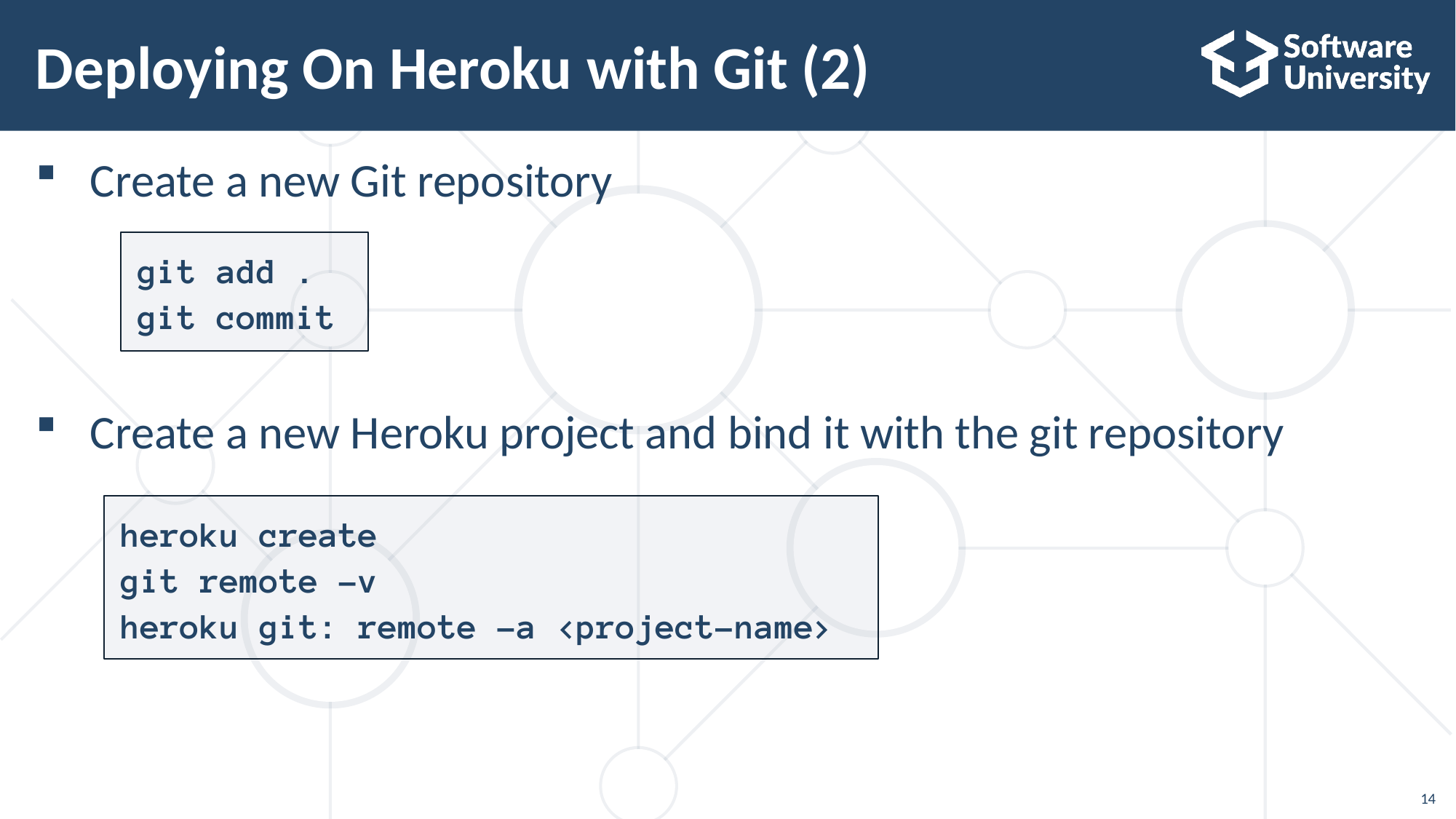

# Deploying On Heroku with Git (2)
Create a new Git repository
Create a new Heroku project and bind it with the git repository
git add .
git commit
heroku create
git remote -v
heroku git: remote -a <project-name>
14